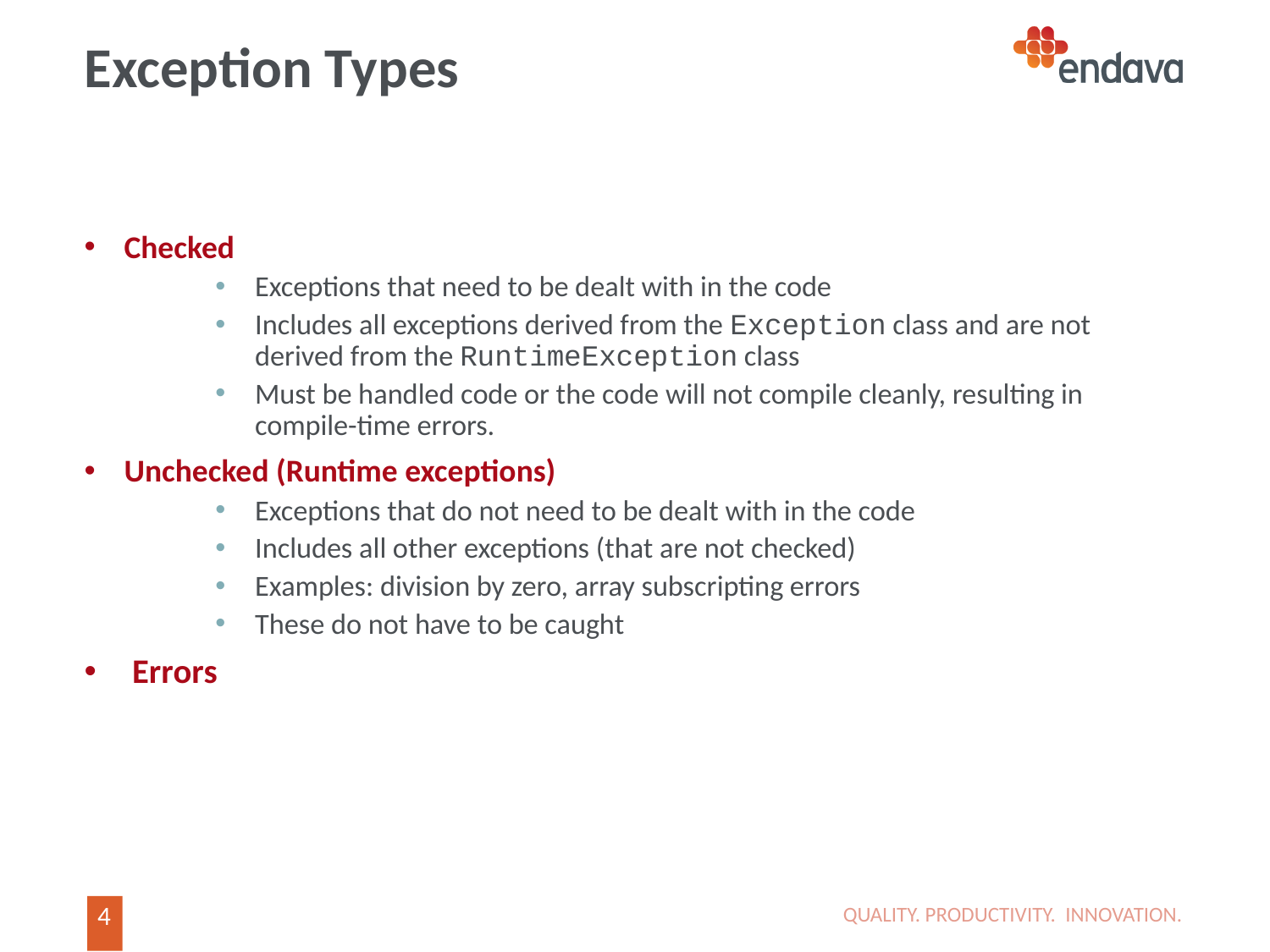

# Exception Types
Checked
Exceptions that need to be dealt with in the code
Includes all exceptions derived from the Exception class and are not derived from the RuntimeException class
Must be handled code or the code will not compile cleanly, resulting in compile-time errors.
Unchecked (Runtime exceptions)
Exceptions that do not need to be dealt with in the code
Includes all other exceptions (that are not checked)
Examples: division by zero, array subscripting errors
These do not have to be caught
Errors
QUALITY. PRODUCTIVITY.  INNOVATION.